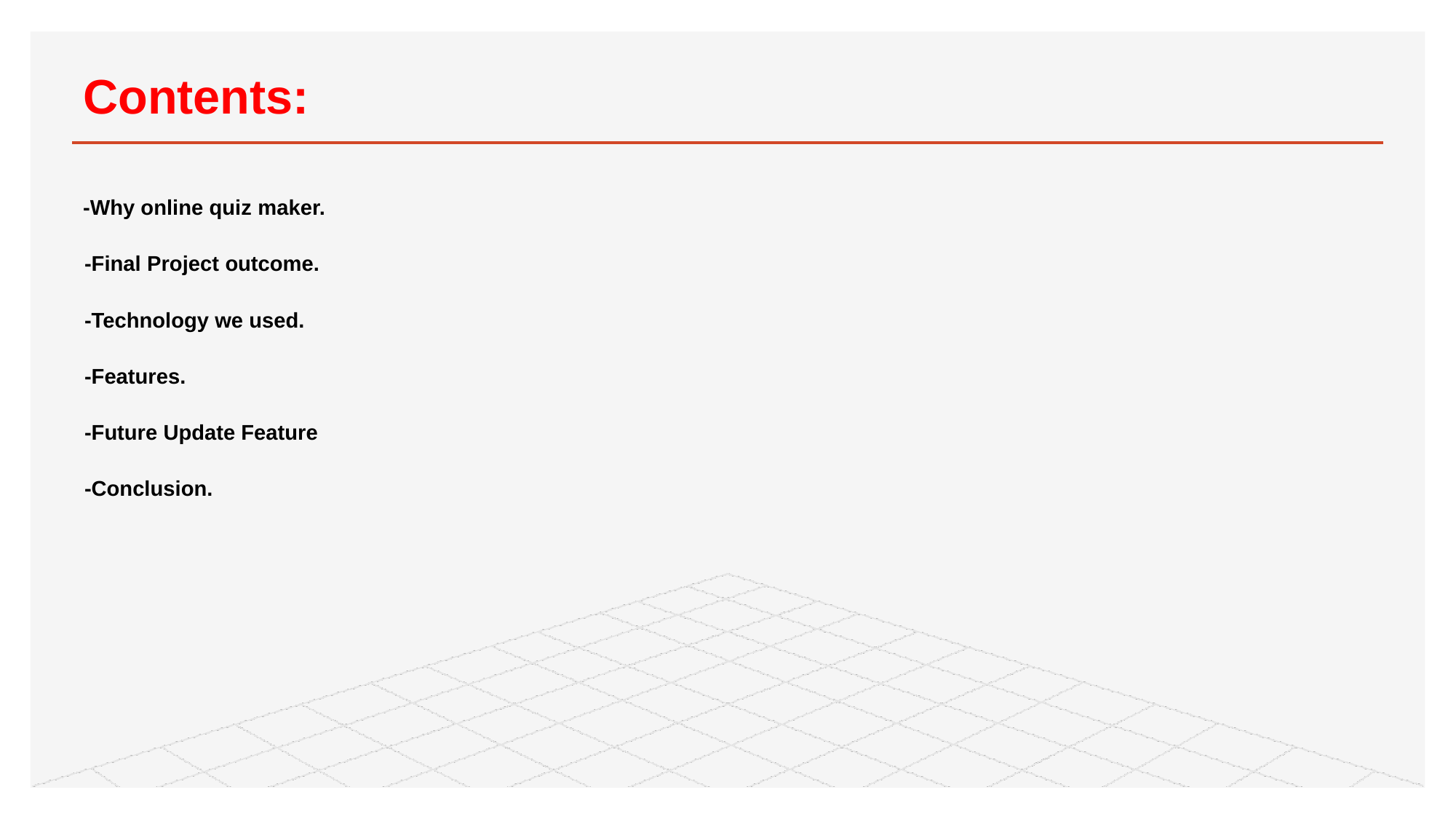

# Contents:
-Why online quiz maker.
-Final Project outcome.
-Technology we used.
-Features.
-Future Update Feature
-Conclusion.